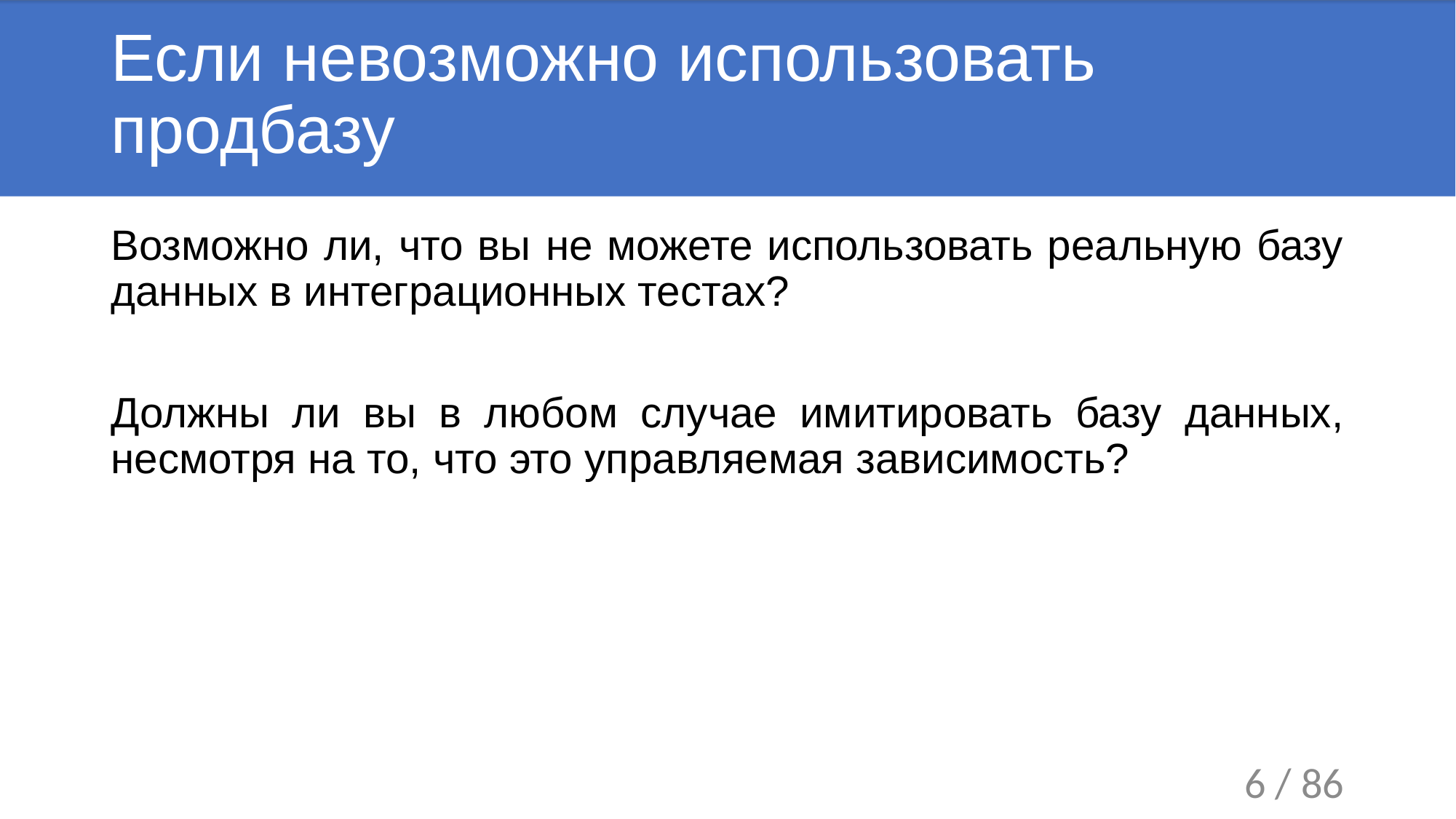

# Если невозможно использовать продбазу
Возможно ли, что вы не можете использовать реальную базу данных в интеграционных тестах?

Должны ли вы в любом случае имитировать базу данных, несмотря на то, что это управляемая зависимость?
6